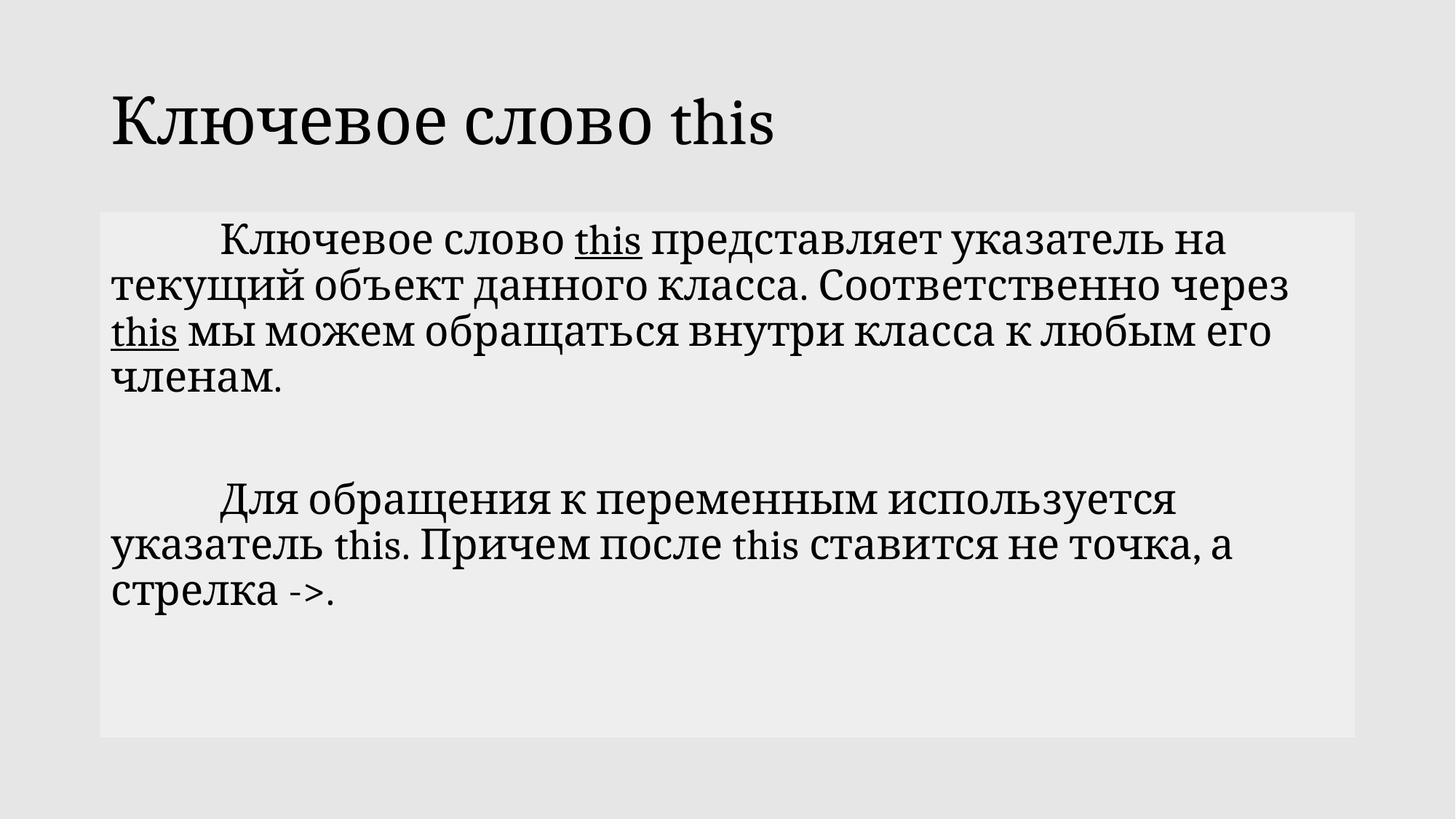

# Ключевое слово this
	Ключевое слово this представляет указатель на текущий объект данного класса. Соответственно через this мы можем обращаться внутри класса к любым его членам.

	Для обращения к переменным используется указатель this. Причем после this ставится не точка, а стрелка ->.